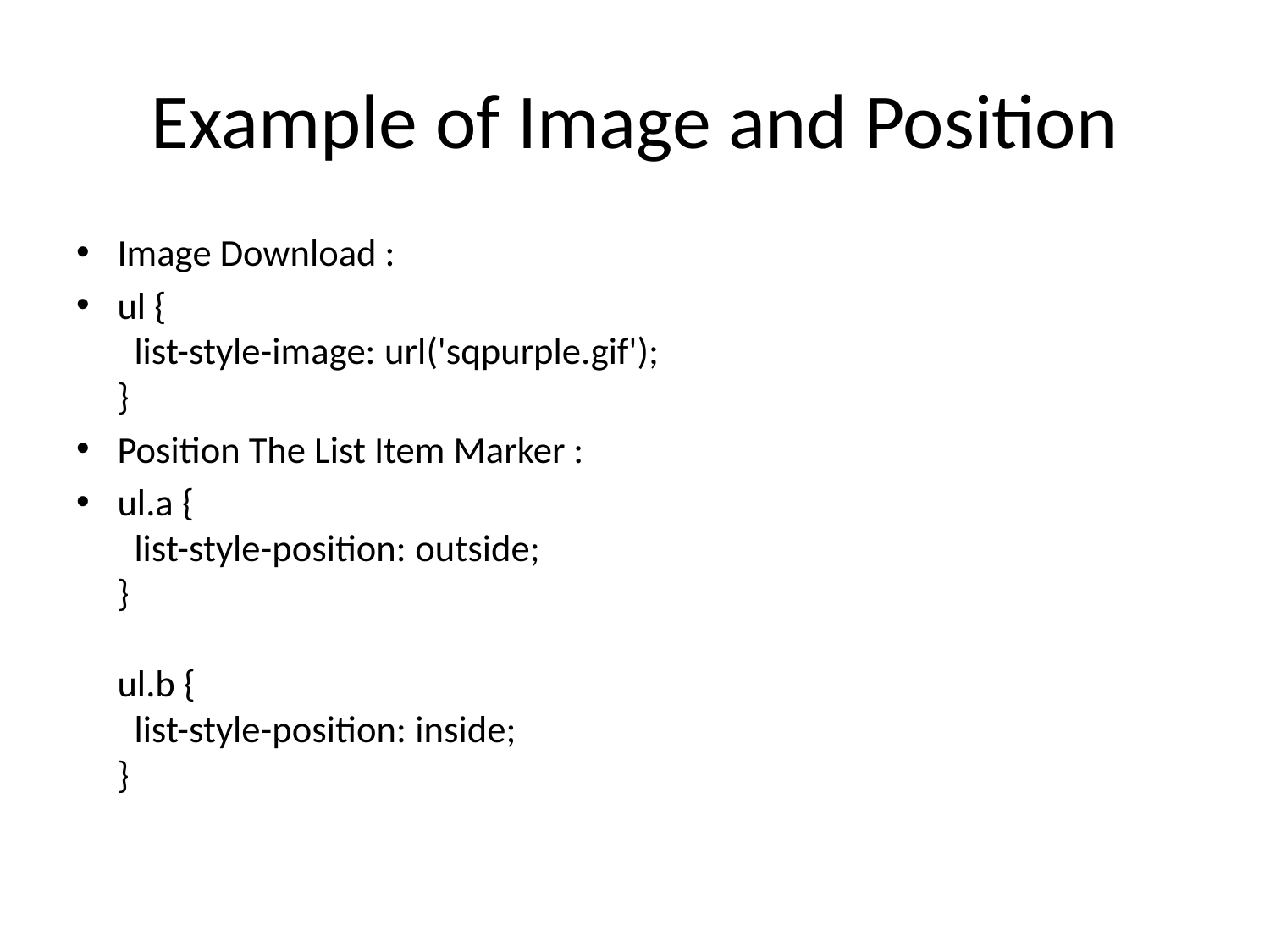

# Example of Image and Position
Image Download :
ul {
  list-style-image: url('sqpurple.gif');
}
Position The List Item Marker :
ul.a {
  list-style-position: outside;
}
ul.b {
  list-style-position: inside;
}